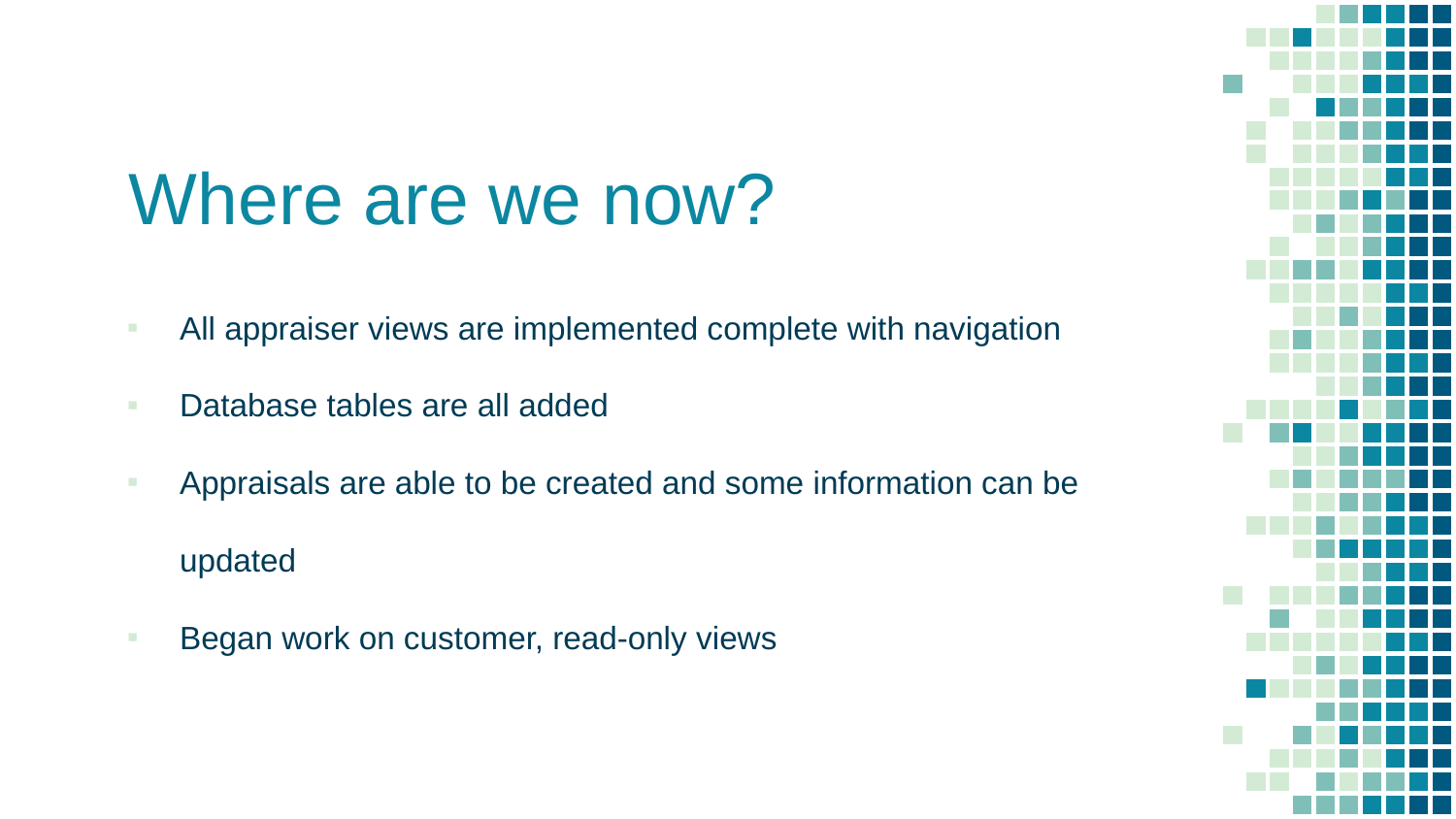

# Where are we now?
All appraiser views are implemented complete with navigation
Database tables are all added
Appraisals are able to be created and some information can be updated
Began work on customer, read-only views